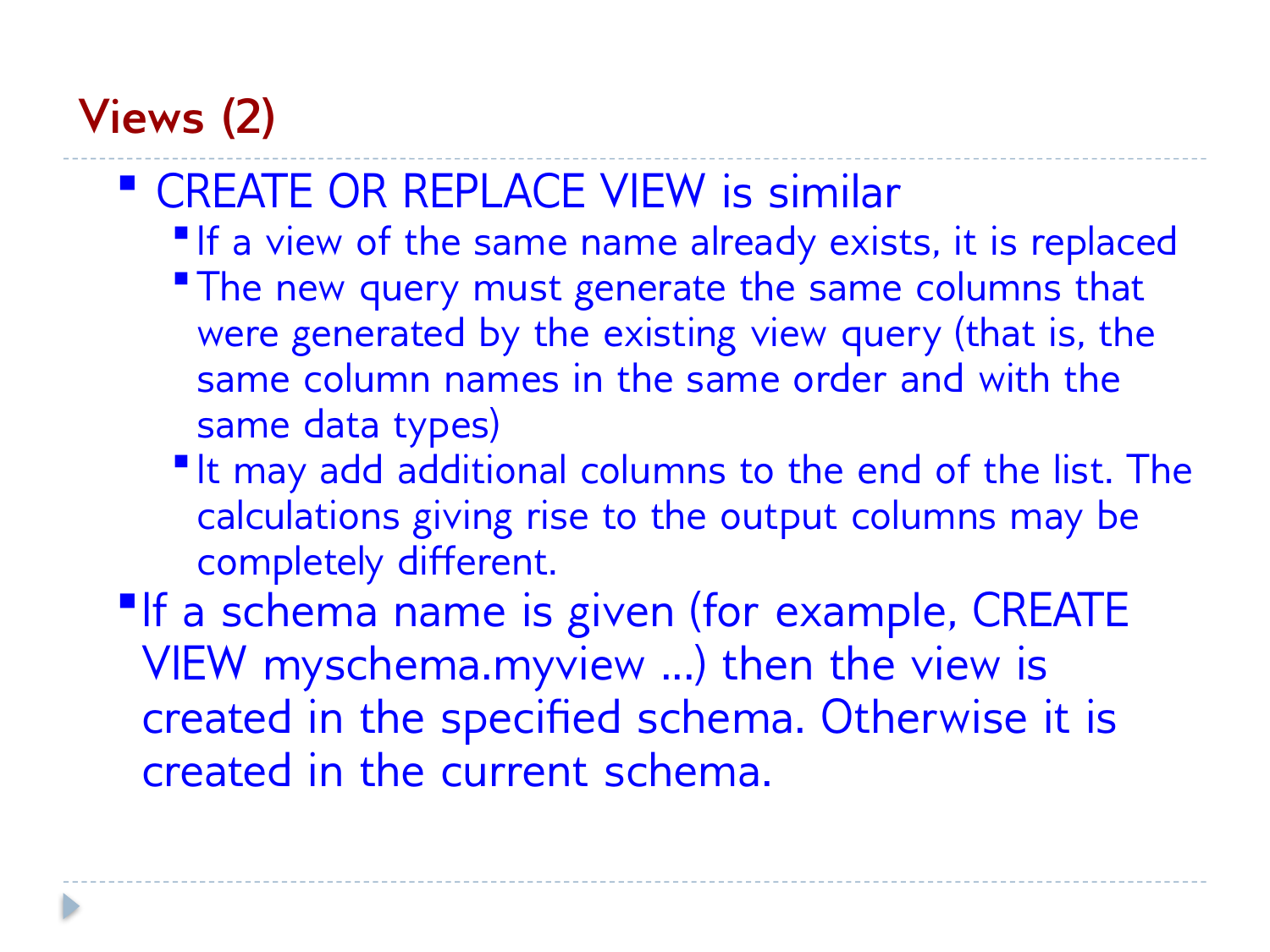

Views (2)
 CREATE OR REPLACE VIEW is similar
If a view of the same name already exists, it is replaced
The new query must generate the same columns that were generated by the existing view query (that is, the same column names in the same order and with the same data types)
It may add additional columns to the end of the list. The calculations giving rise to the output columns may be completely different.
If a schema name is given (for example, CREATE VIEW myschema.myview ...) then the view is created in the specified schema. Otherwise it is created in the current schema.